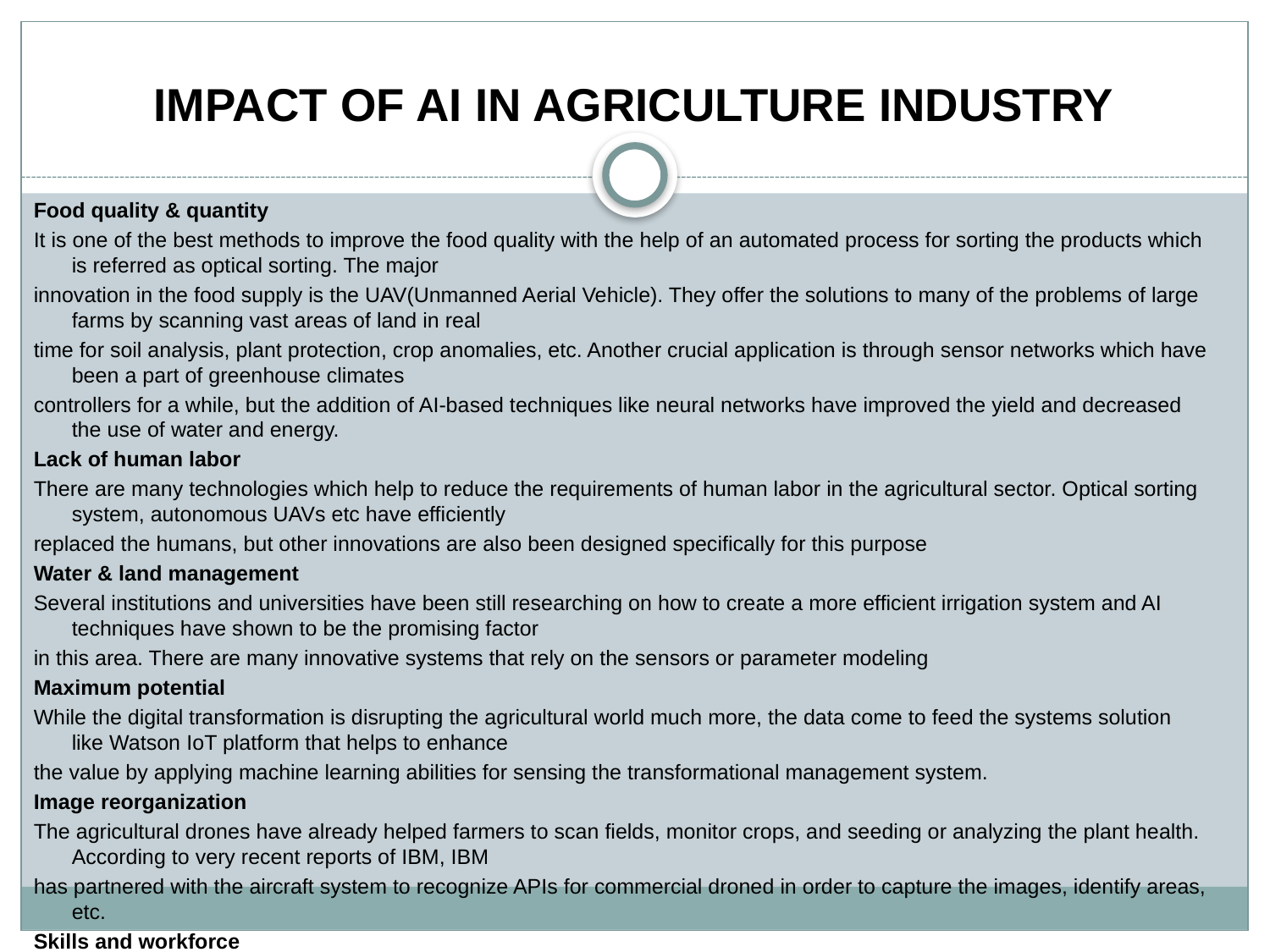

# IMPACT OF AI IN AGRICULTURE INDUSTRY
Food quality & quantity
It is one of the best methods to improve the food quality with the help of an automated process for sorting the products which is referred as optical sorting. The major
innovation in the food supply is the UAV(Unmanned Aerial Vehicle). They offer the solutions to many of the problems of large farms by scanning vast areas of land in real
time for soil analysis, plant protection, crop anomalies, etc. Another crucial application is through sensor networks which have been a part of greenhouse climates
controllers for a while, but the addition of AI-based techniques like neural networks have improved the yield and decreased the use of water and energy.
Lack of human labor
There are many technologies which help to reduce the requirements of human labor in the agricultural sector. Optical sorting system, autonomous UAVs etc have efficiently
replaced the humans, but other innovations are also been designed specifically for this purpose
Water & land management
Several institutions and universities have been still researching on how to create a more efficient irrigation system and AI techniques have shown to be the promising factor
in this area. There are many innovative systems that rely on the sensors or parameter modeling
Maximum potential
While the digital transformation is disrupting the agricultural world much more, the data come to feed the systems solution like Watson IoT platform that helps to enhance
the value by applying machine learning abilities for sensing the transformational management system.
Image reorganization
The agricultural drones have already helped farmers to scan fields, monitor crops, and seeding or analyzing the plant health. According to very recent reports of IBM, IBM
has partnered with the aircraft system to recognize APIs for commercial droned in order to capture the images, identify areas, etc.
Skills and workforce
In recent World Urbanization Prospect reports, UN has predicted that by the year 2050 around 66% of the world’s population will live in urban areas. This increasing
urbanization will lead to a reduction of the workforce in rural areas.
Maximize return
The massive use of cognitive technologies in agricultural could help for determining the best crop choice or the best hybrid seed choice for crop mix that is adapted to
various objectives, conditions and better suited for farm’s seed.